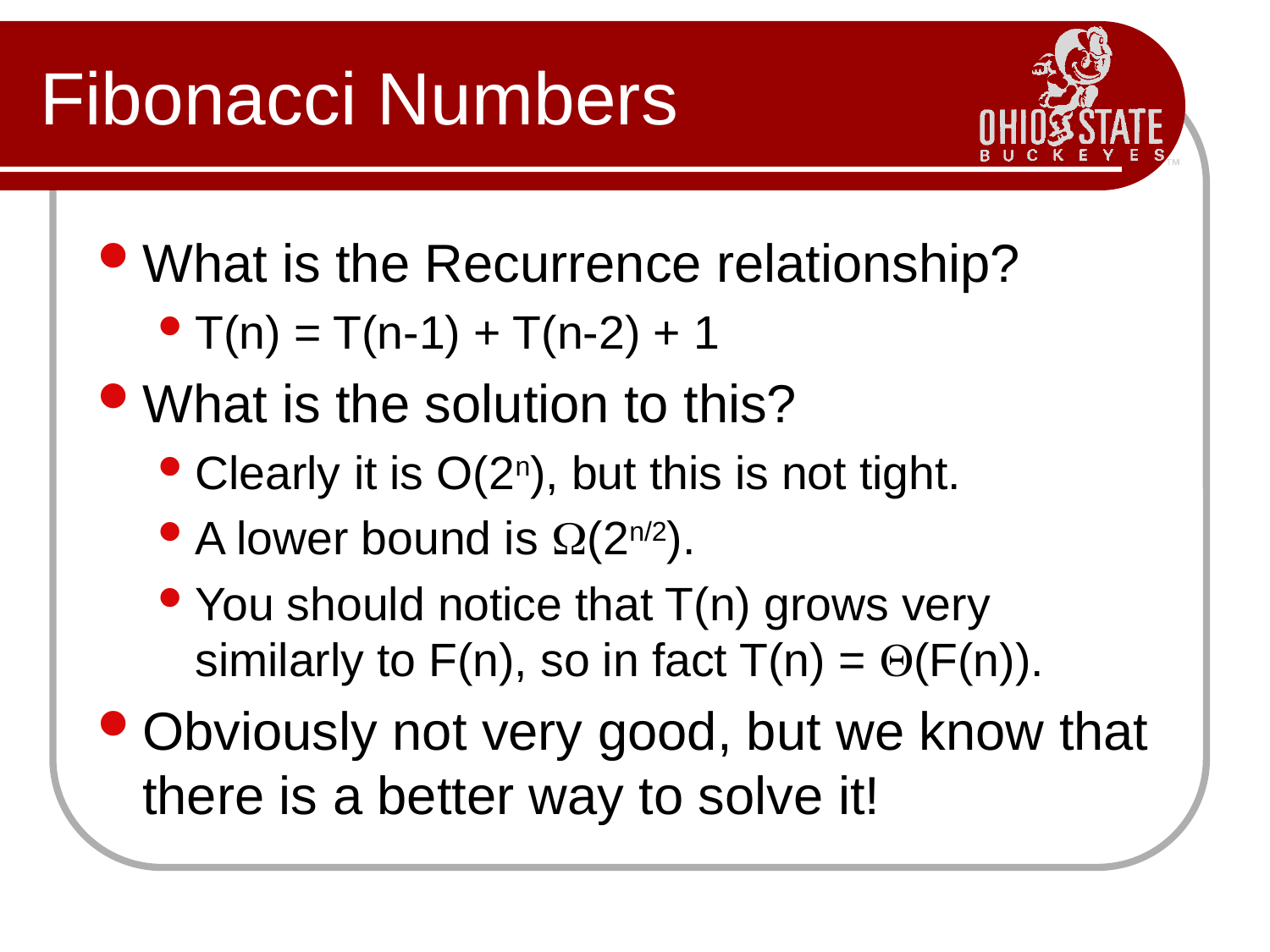

# Fibonacci Numbers
What is the Recurrence relationship?
T(n) = T(n-1) + T(n-2) + 1
What is the solution to this?
Clearly it is O(2n), but this is not tight.
A lower bound is Ω(2n/2).
You should notice that T(n) grows very similarly to F(n), so in fact T(n) = Θ(F(n)).
Obviously not very good, but we know that there is a better way to solve it!